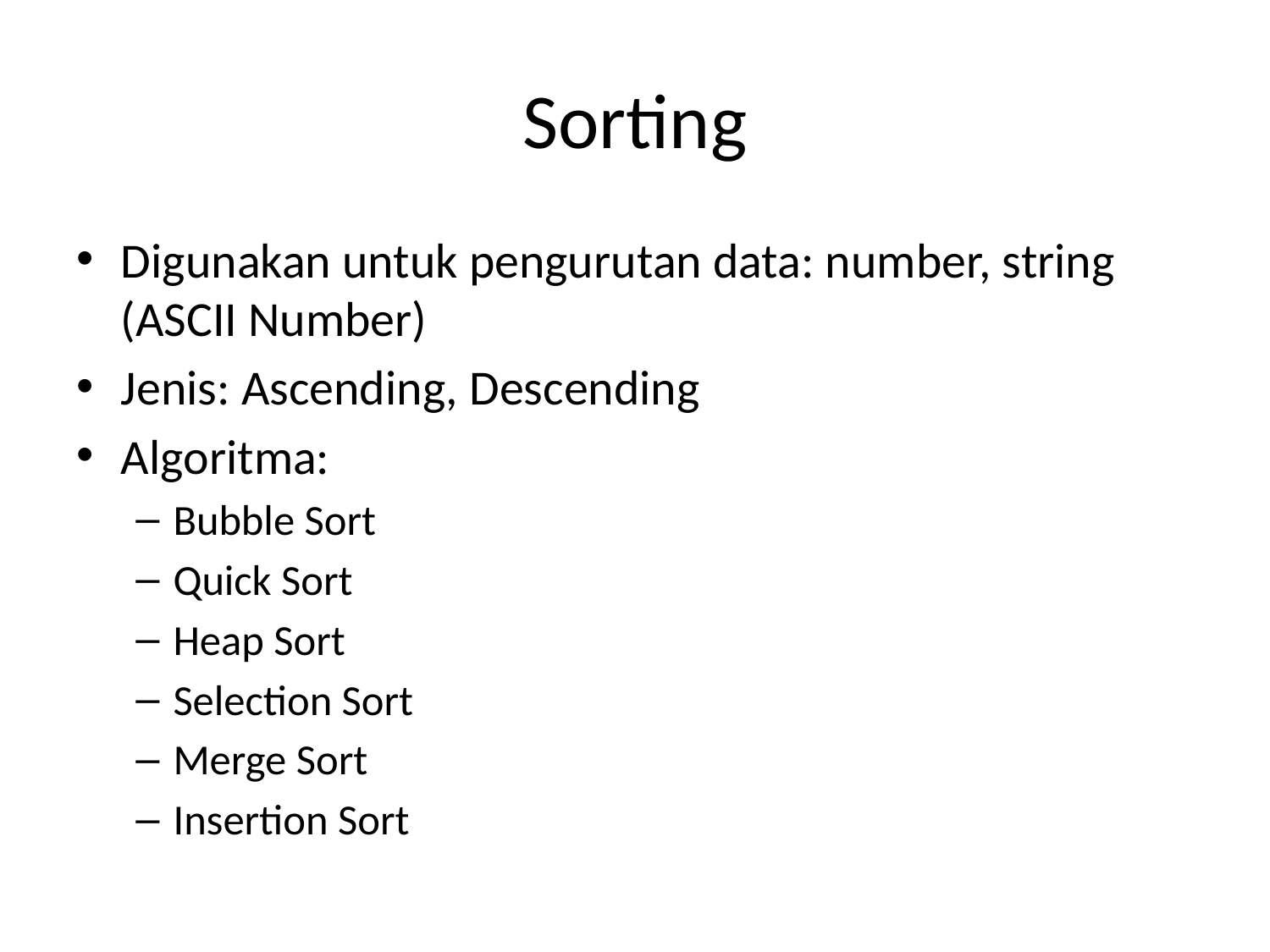

# Sorting
Digunakan untuk pengurutan data: number, string (ASCII Number)
Jenis: Ascending, Descending
Algoritma:
Bubble Sort
Quick Sort
Heap Sort
Selection Sort
Merge Sort
Insertion Sort